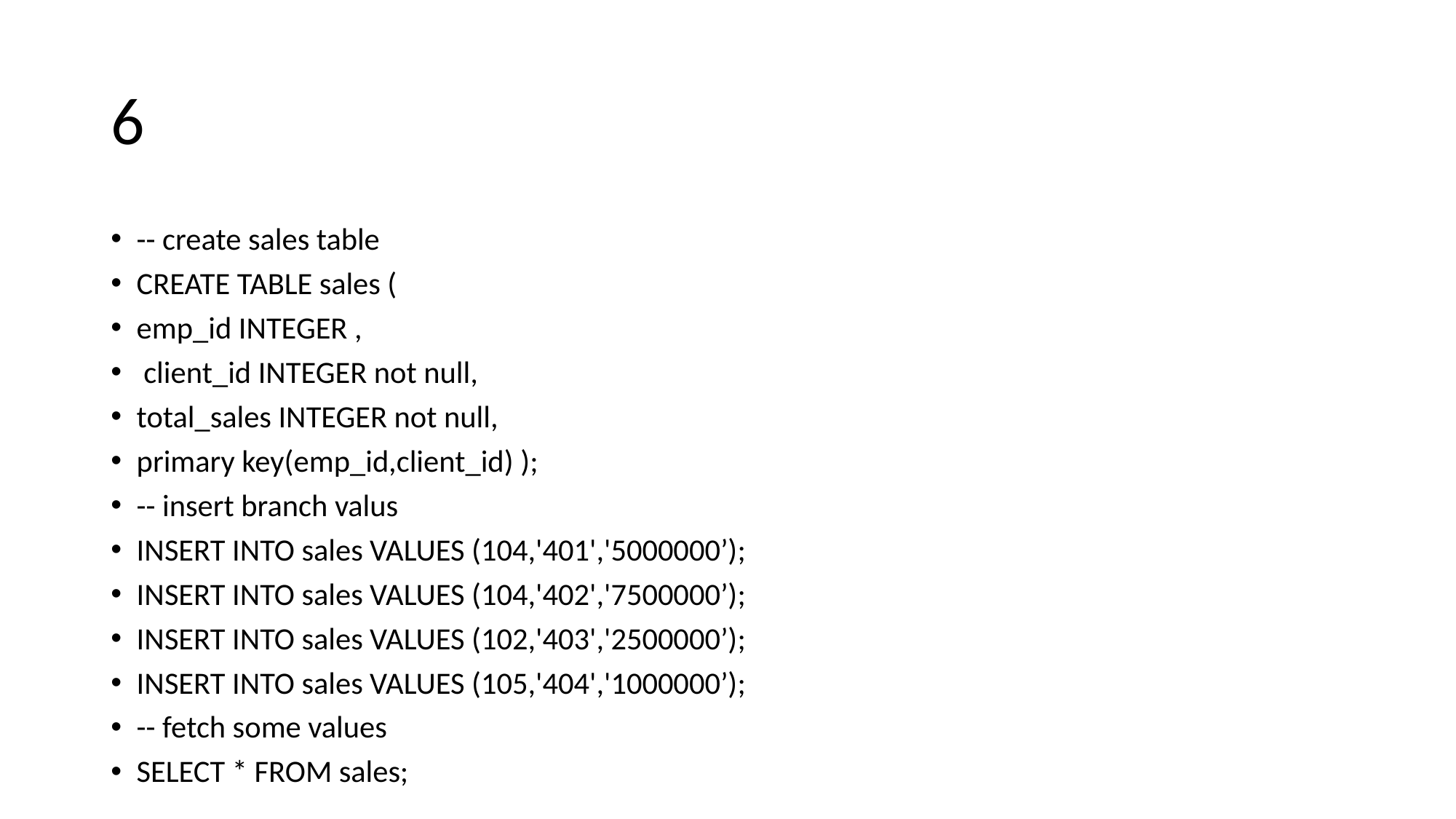

# 6
-- create sales table
CREATE TABLE sales (
emp_id INTEGER ,
 client_id INTEGER not null,
total_sales INTEGER not null,
primary key(emp_id,client_id) );
-- insert branch valus
INSERT INTO sales VALUES (104,'401','5000000’);
INSERT INTO sales VALUES (104,'402','7500000’);
INSERT INTO sales VALUES (102,'403','2500000’);
INSERT INTO sales VALUES (105,'404','1000000’);
-- fetch some values
SELECT * FROM sales;